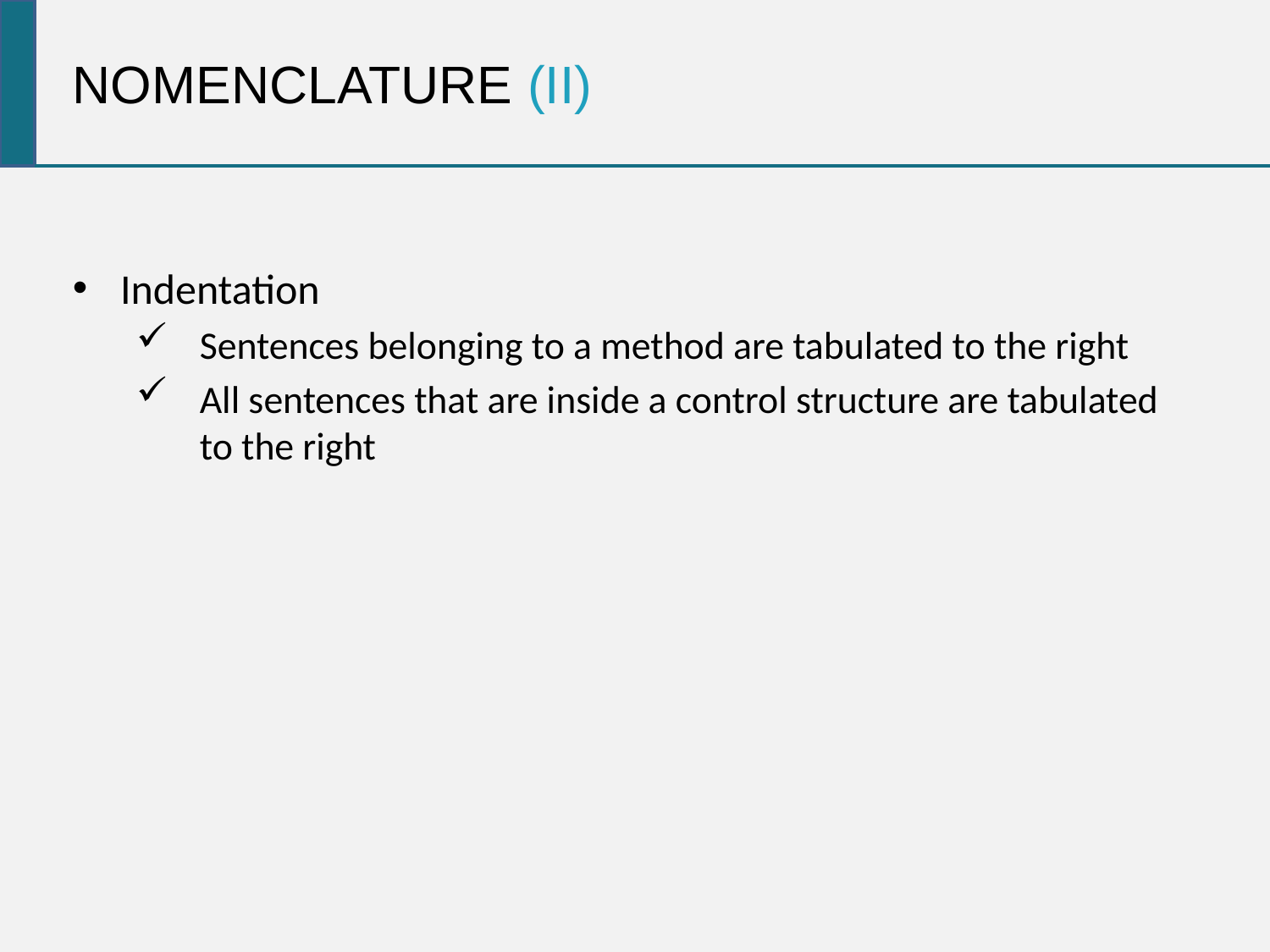

Nomenclature (ii)

Indentation
Sentences belonging to a method are tabulated to the right
All sentences that are inside a control structure are tabulated to the right